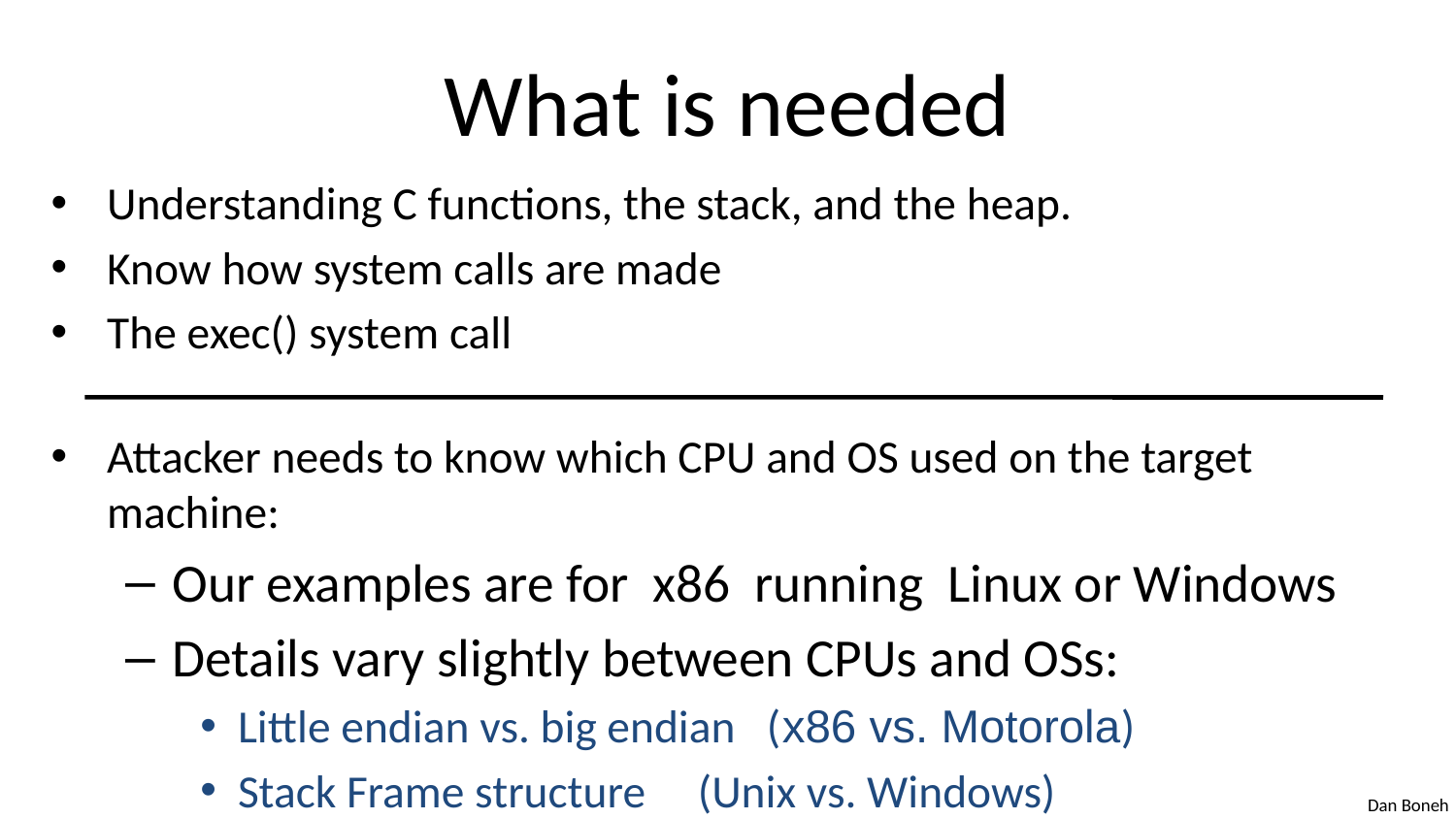

# What is needed
Understanding C functions, the stack, and the heap.
Know how system calls are made
The exec() system call
Attacker needs to know which CPU and OS used on the target machine:
Our examples are for  x86  running  Linux or Windows
Details vary slightly between CPUs and OSs:
Little endian vs. big endian   (x86 vs. Motorola)
Stack Frame structure     (Unix vs. Windows)